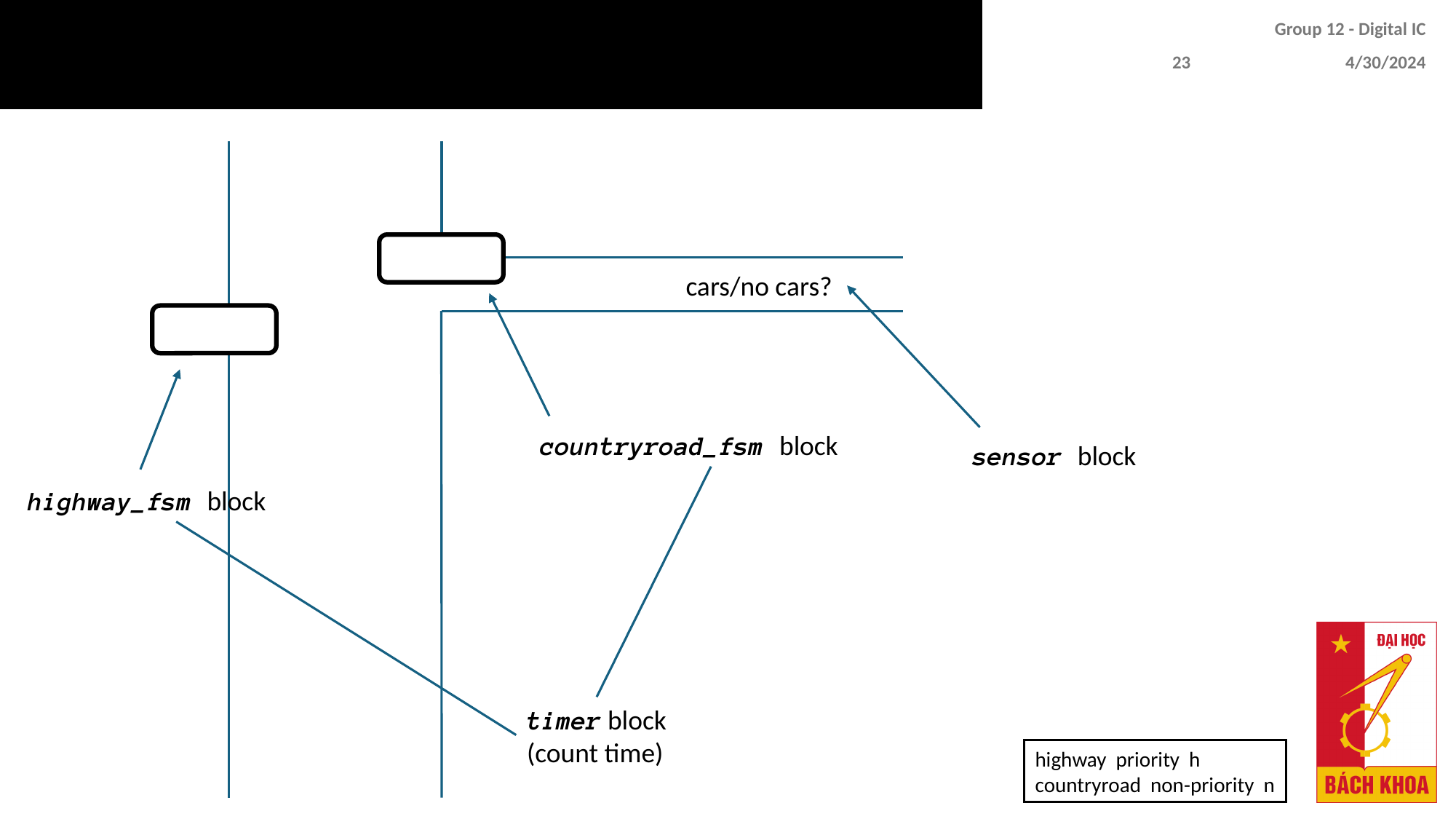

# How System Works?
Group 12 - Digital IC
23
4/30/2024

cars/no cars?

countryroad_fsm block
sensor block
highway_fsm block
timer block
(count time)